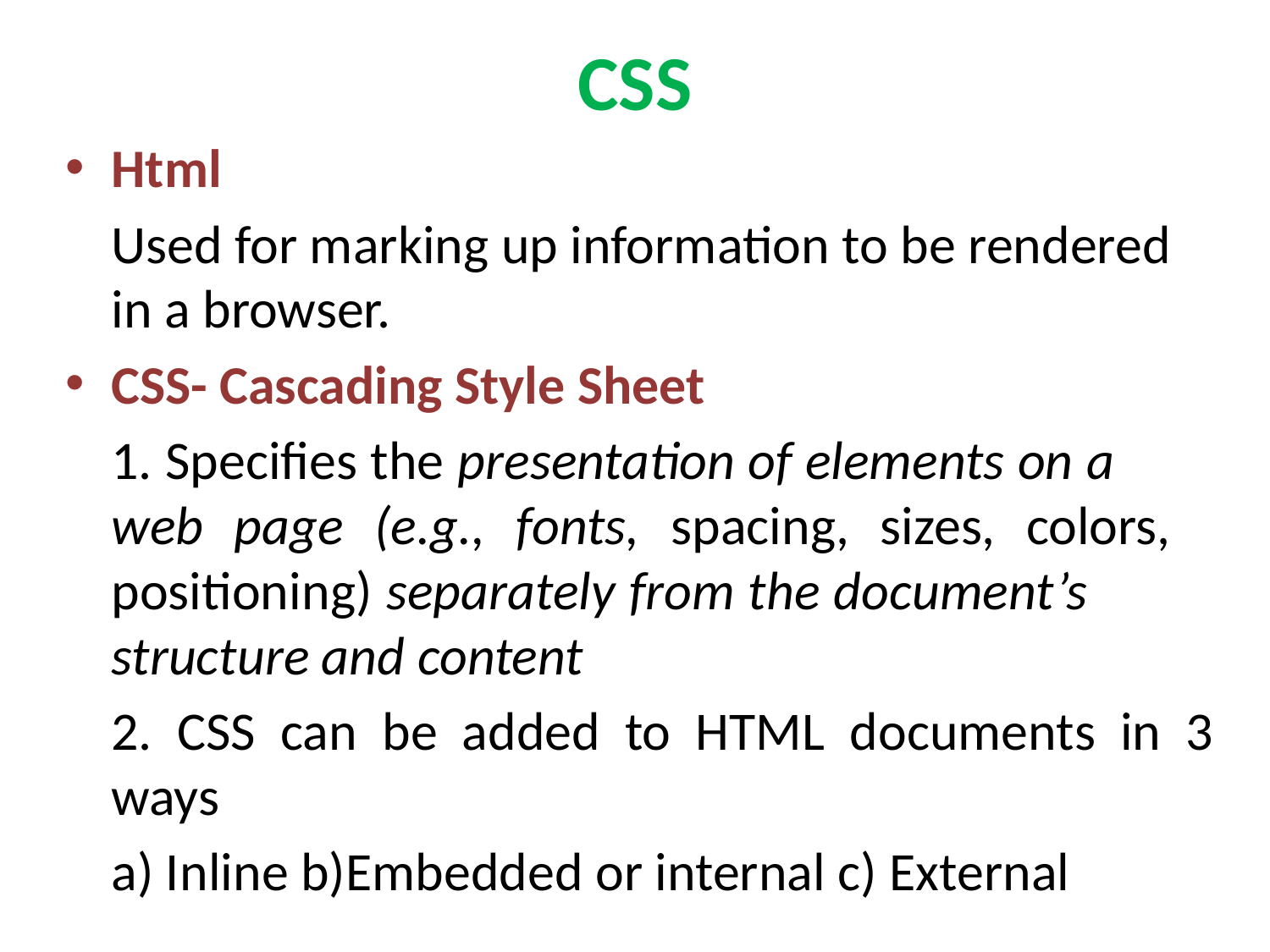

# CSS
Html
	Used for marking up information to be rendered in a browser.
CSS- Cascading Style Sheet
	1. Specifies the presentation of elements on a  	web page (e.g., fonts, spacing, sizes, colors, 	positioning) separately from the document’s 	structure and content
	2. CSS can be added to HTML documents in 3 ways
		a) Inline b)Embedded or internal c) External